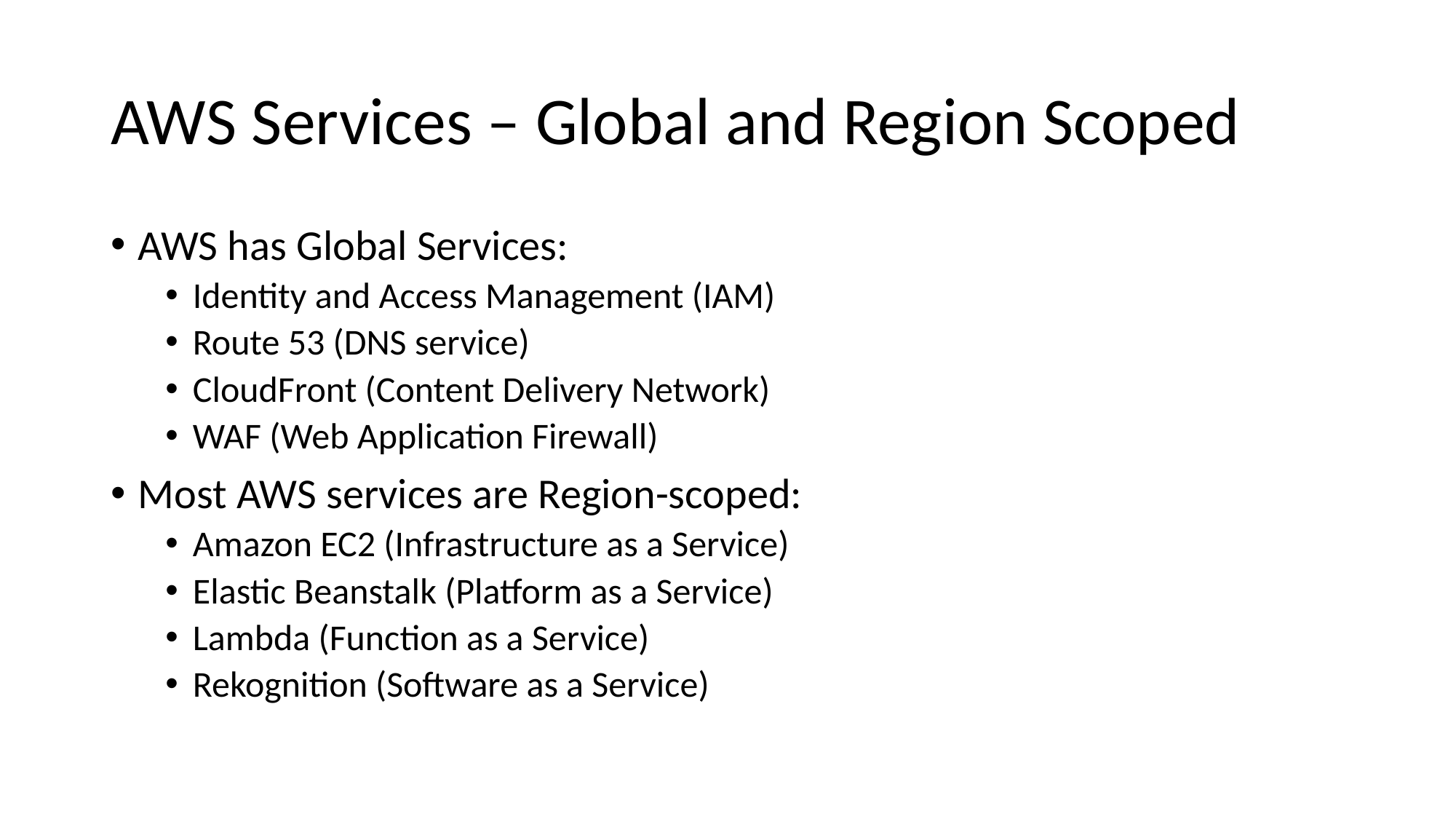

# AWS Services – Global and Region Scoped
AWS has Global Services:
Identity and Access Management (IAM)
Route 53 (DNS service)
CloudFront (Content Delivery Network)
WAF (Web Application Firewall)
Most AWS services are Region-scoped:
Amazon EC2 (Infrastructure as a Service)
Elastic Beanstalk (Platform as a Service)
Lambda (Function as a Service)
Rekognition (Software as a Service)